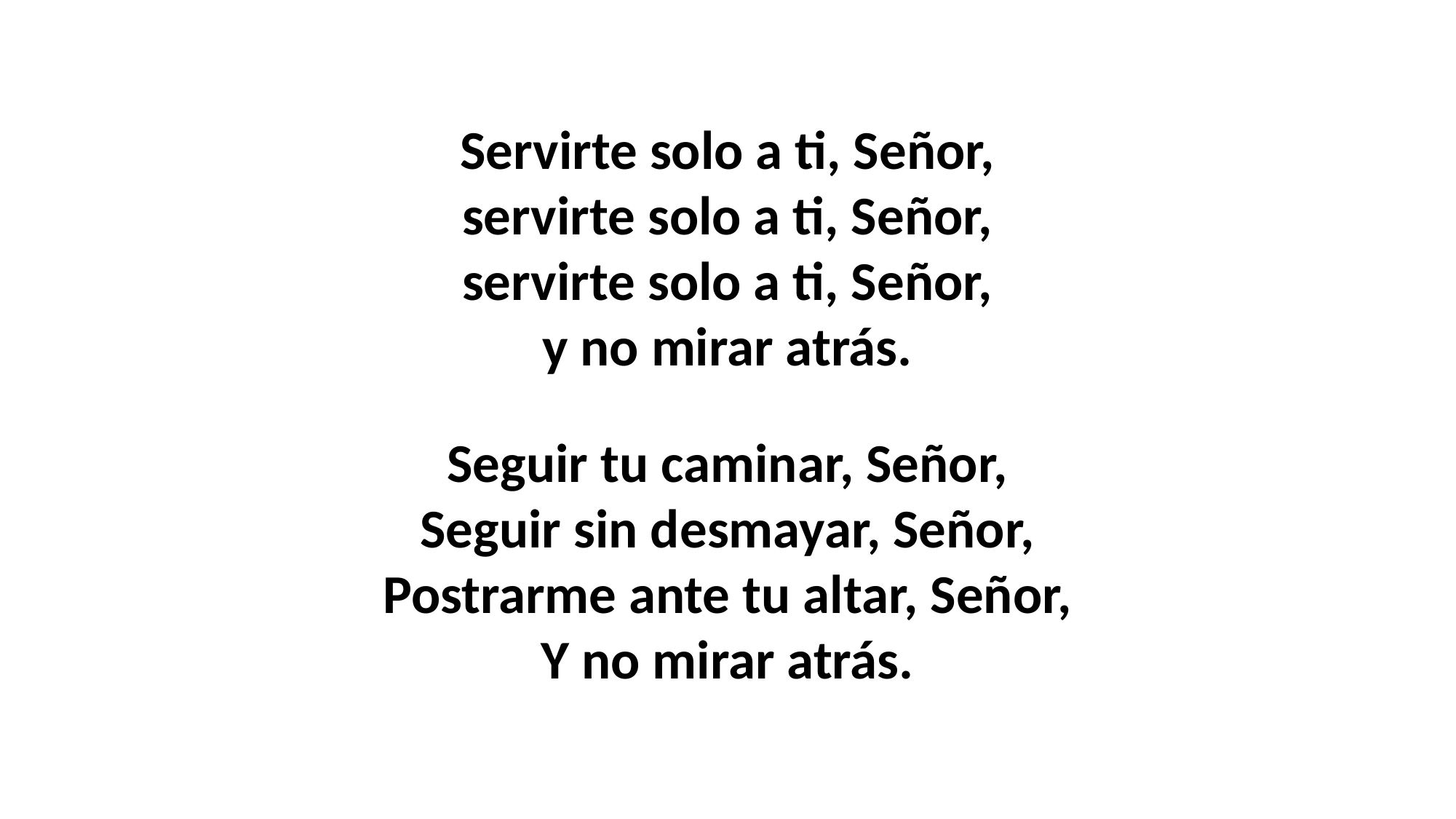

Servirte solo a ti, Señor,
servirte solo a ti, Señor,
servirte solo a ti, Señor,
y no mirar atrás.

Seguir tu caminar, Señor,
Seguir sin desmayar, Señor,
Postrarme ante tu altar, Señor,
Y no mirar atrás.